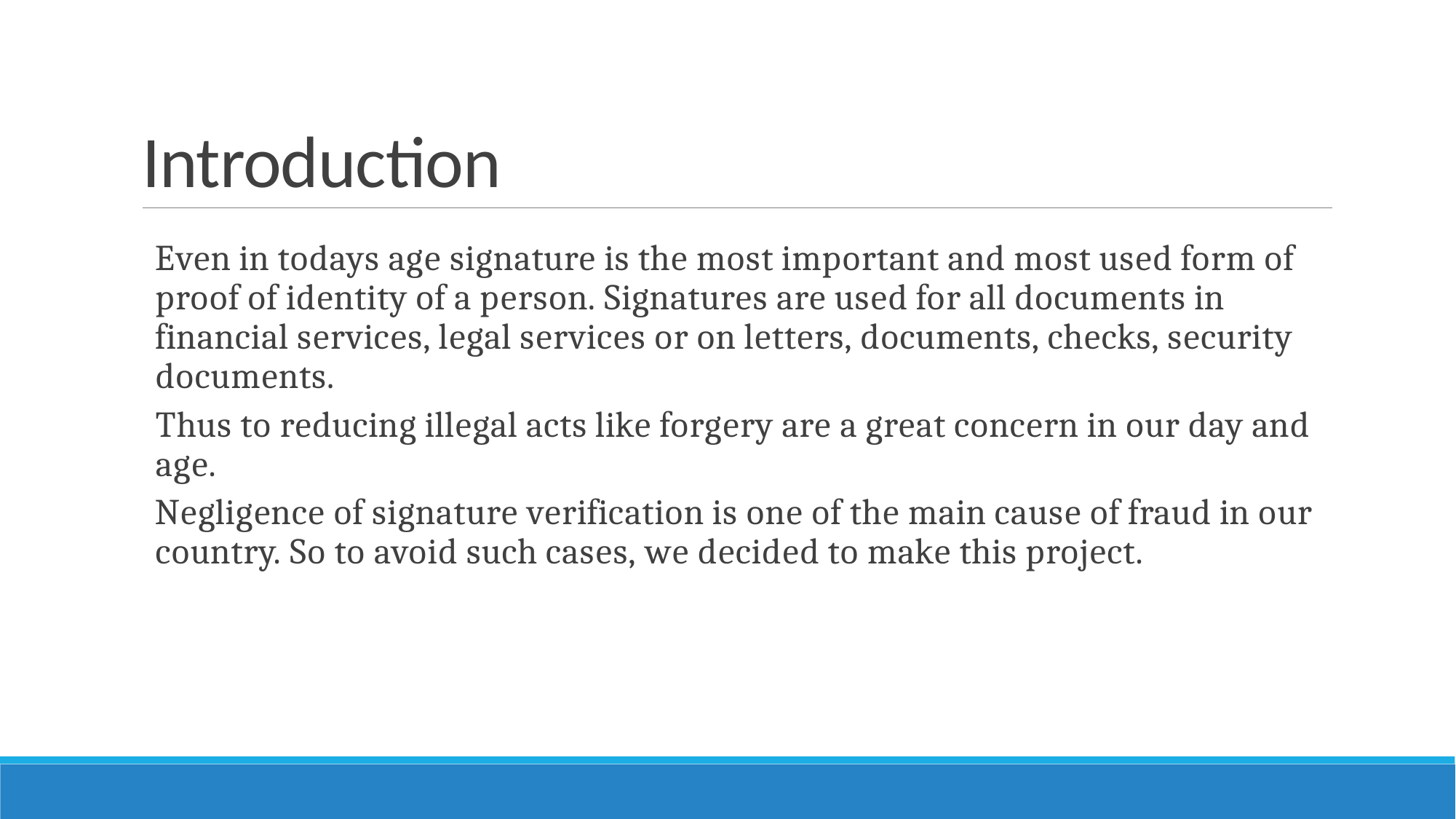

# Introduction
Even in todays age signature is the most important and most used form of proof of identity of a person. Signatures are used for all documents in financial services, legal services or on letters, documents, checks, security documents.
Thus to reducing illegal acts like forgery are a great concern in our day and age.
Negligence of signature verification is one of the main cause of fraud in our country. So to avoid such cases, we decided to make this project.